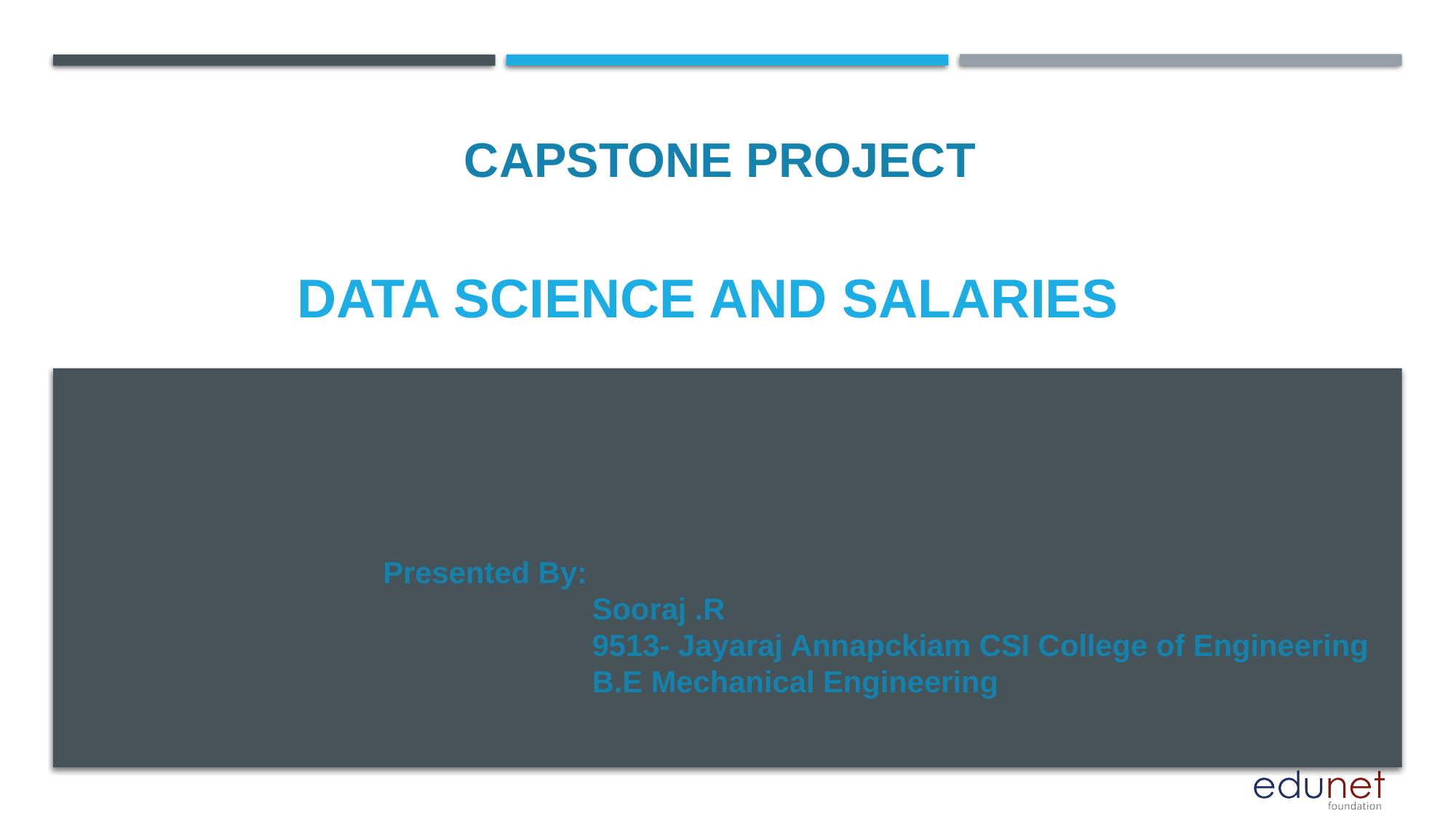

CAPSTONE PROJECT
# data science and salaries
Presented By:
                         Sooraj .R
                         9513- Jayaraj Annapckiam CSI College of Engineering
                         B.E Mechanical Engineering